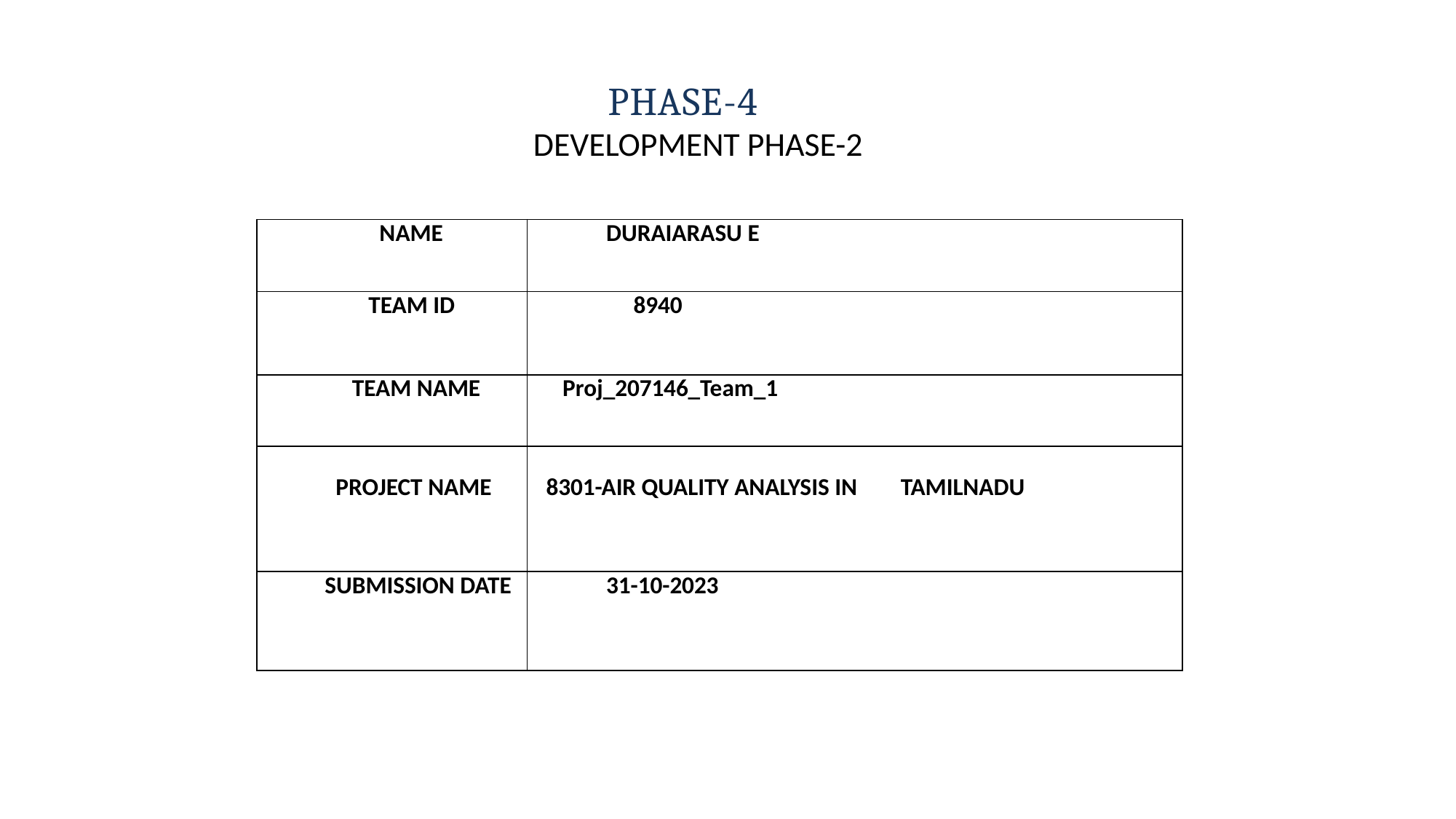

PHASE-4
    DEVELOPMENT PHASE-2
| NAME | DURAIARASU E |
| --- | --- |
| TEAM ID | 8940 |
| TEAM NAME | Proj­\_207146\_Team\_1 |
| PROJECT NAME | 8301-AIR QUALITY ANALYSIS IN TAMILNADU |
| SUBMISSION DATE | 31-10-2023 |